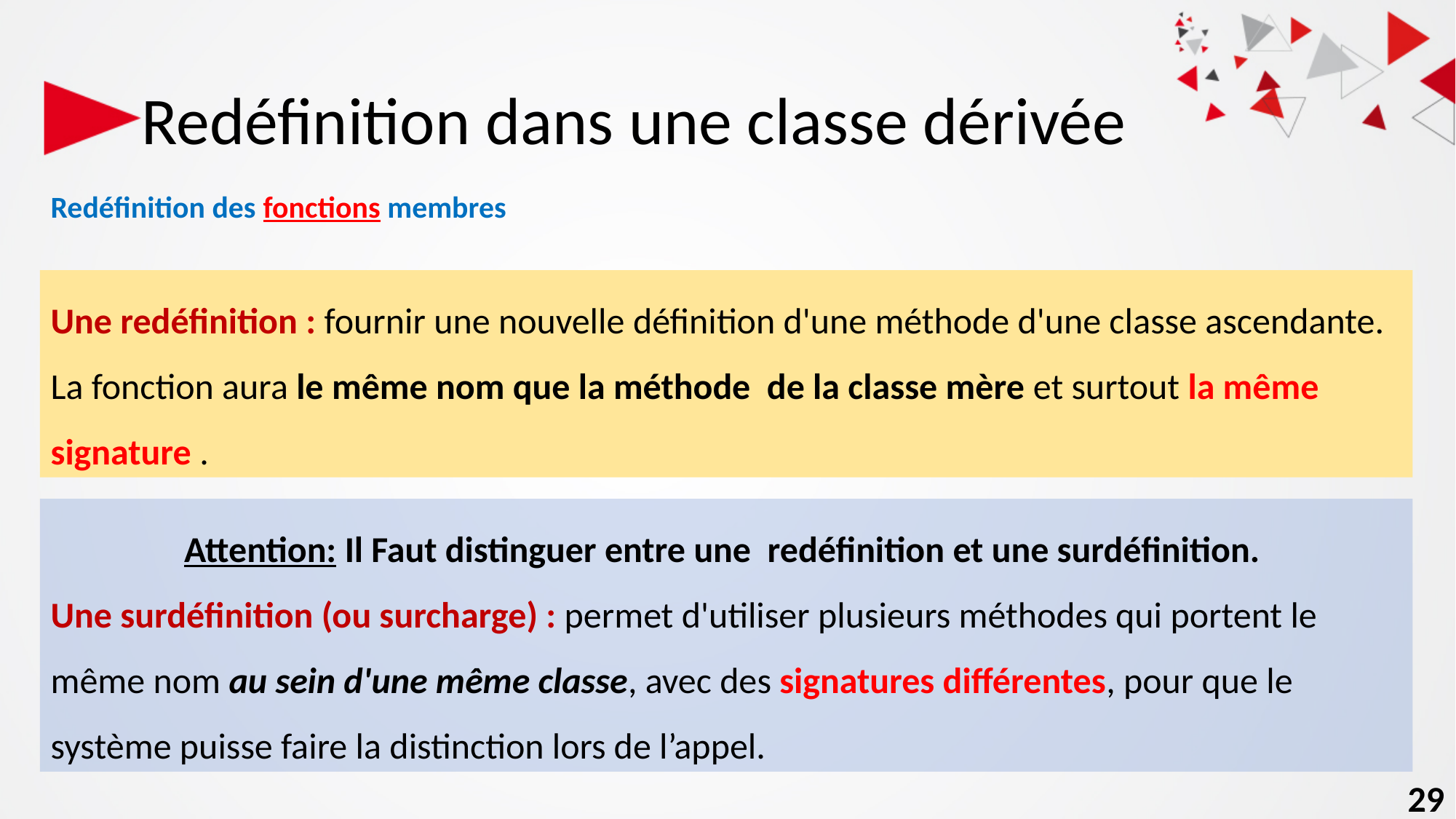

# Redéfinition dans une classe dérivée
Redéfinition des fonctions membres

Une redéfinition : fournir une nouvelle définition d'une méthode d'une classe ascendante.
La fonction aura le même nom que la méthode  de la classe mère et surtout la même signature .
Attention: Il Faut distinguer entre une  redéfinition et une surdéfinition.
Une surdéfinition (ou surcharge) : permet d'utiliser plusieurs méthodes qui portent le même nom au sein d'une même classe, avec des signatures différentes, pour que le système puisse faire la distinction lors de l’appel.
29